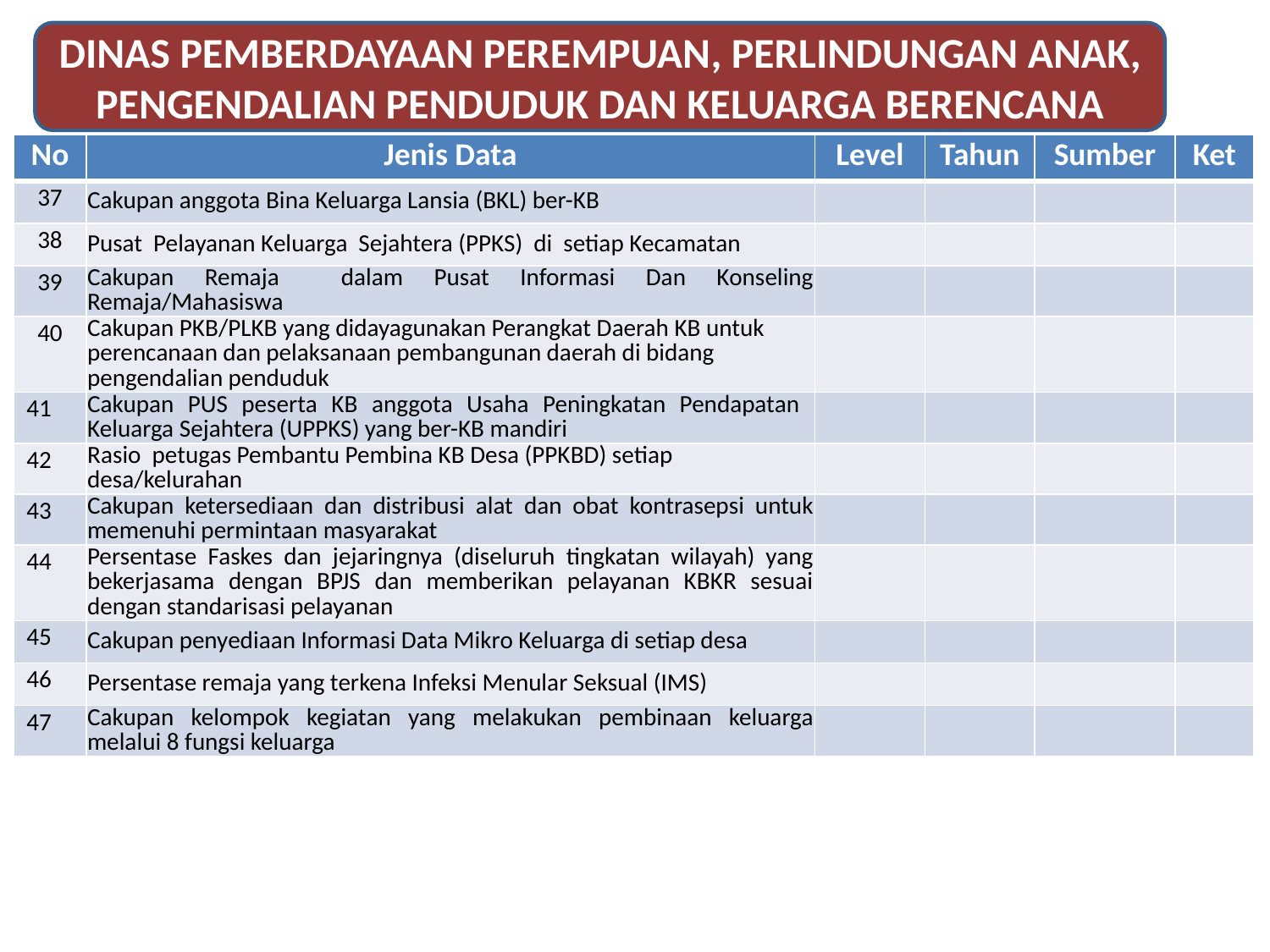

DINAS PEMBERDAYAAN PEREMPUAN, PERLINDUNGAN ANAK, PENGENDALIAN PENDUDUK DAN KELUARGA BERENCANA
| No | Jenis Data | Level | Tahun | Sumber | Ket |
| --- | --- | --- | --- | --- | --- |
| 37 | Cakupan anggota Bina Keluarga Lansia (BKL) ber-KB |  |  |  |  |
| 38 | Pusat Pelayanan Keluarga Sejahtera (PPKS) di setiap Kecamatan |  |  |  |  |
| 39 | Cakupan Remaja dalam Pusat Informasi Dan Konseling Remaja/Mahasiswa |  |  |  |  |
| 40 | Cakupan PKB/PLKB yang didayagunakan Perangkat Daerah KB untuk perencanaan dan pelaksanaan pembangunan daerah di bidang pengendalian penduduk |  |  |  |  |
| 41 | Cakupan PUS peserta KB anggota Usaha Peningkatan Pendapatan Keluarga Sejahtera (UPPKS) yang ber-KB mandiri |  |  |  |  |
| 42 | Rasio petugas Pembantu Pembina KB Desa (PPKBD) setiap desa/kelurahan |  |  |  |  |
| 43 | Cakupan ketersediaan dan distribusi alat dan obat kontrasepsi untuk memenuhi permintaan masyarakat |  |  |  |  |
| 44 | Persentase Faskes dan jejaringnya (diseluruh tingkatan wilayah) yang bekerjasama dengan BPJS dan memberikan pelayanan KBKR sesuai dengan standarisasi pelayanan |  |  |  |  |
| 45 | Cakupan penyediaan Informasi Data Mikro Keluarga di setiap desa |  |  |  |  |
| 46 | Persentase remaja yang terkena Infeksi Menular Seksual (IMS) |  |  |  |  |
| 47 | Cakupan kelompok kegiatan yang melakukan pembinaan keluarga melalui 8 fungsi keluarga |  |  |  |  |